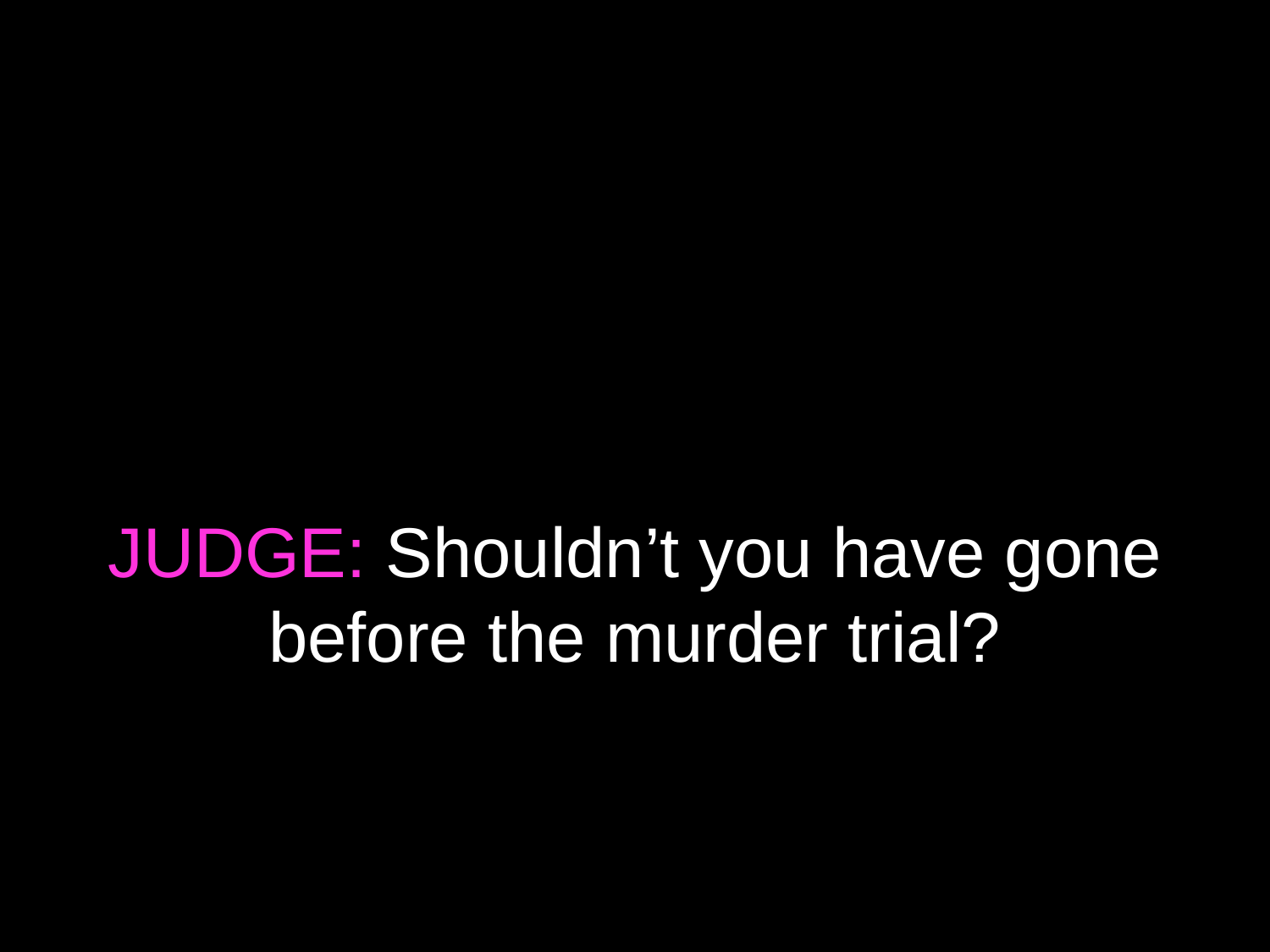

# JUDGE: Shouldn’t you have gone before the murder trial?